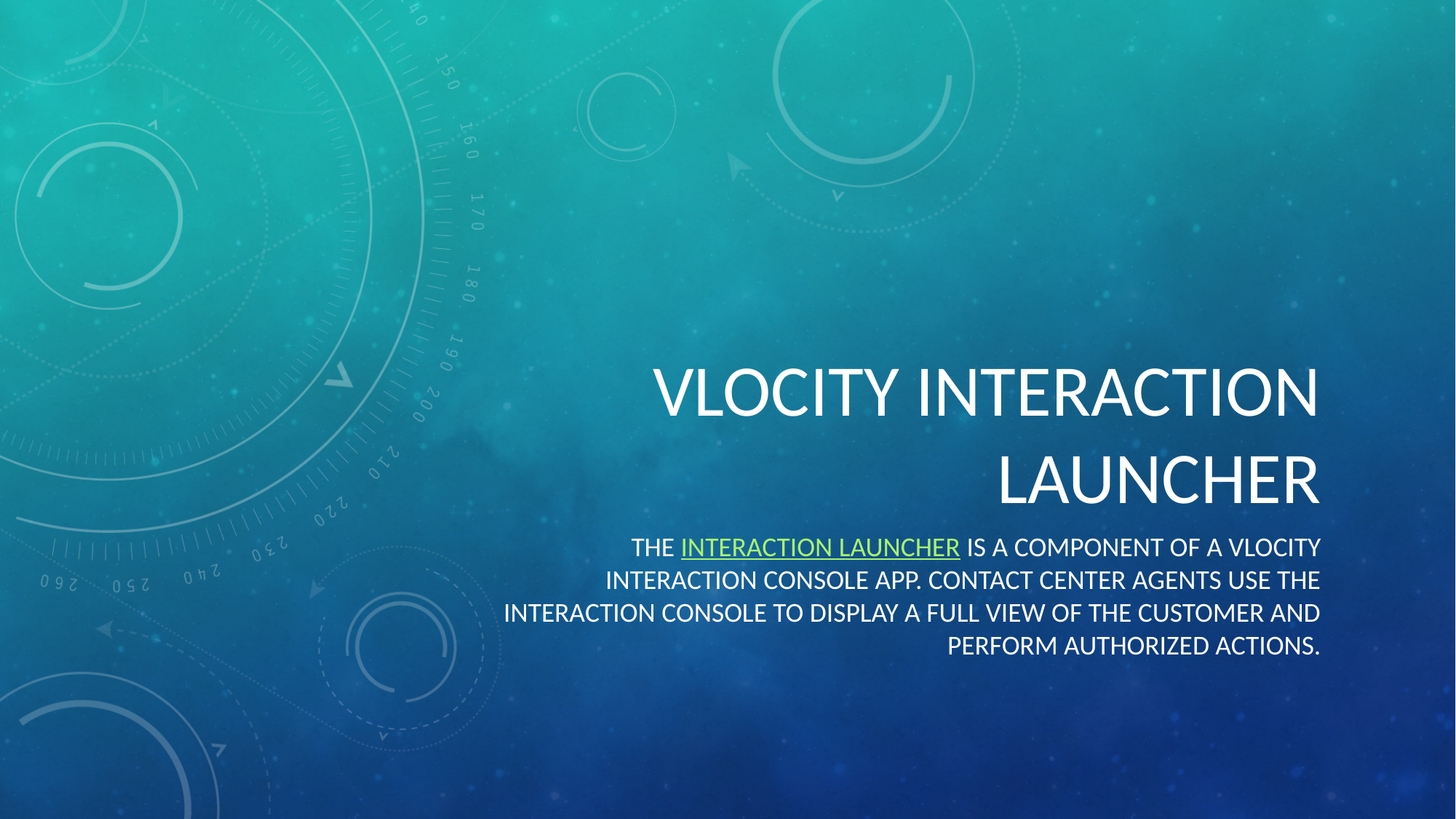

# Vlocity Interaction Launcher
The Interaction Launcher is a component of a Vlocity Interaction Console app. Contact center agents use the Interaction Console to display a full view of the customer and perform authorized actions.